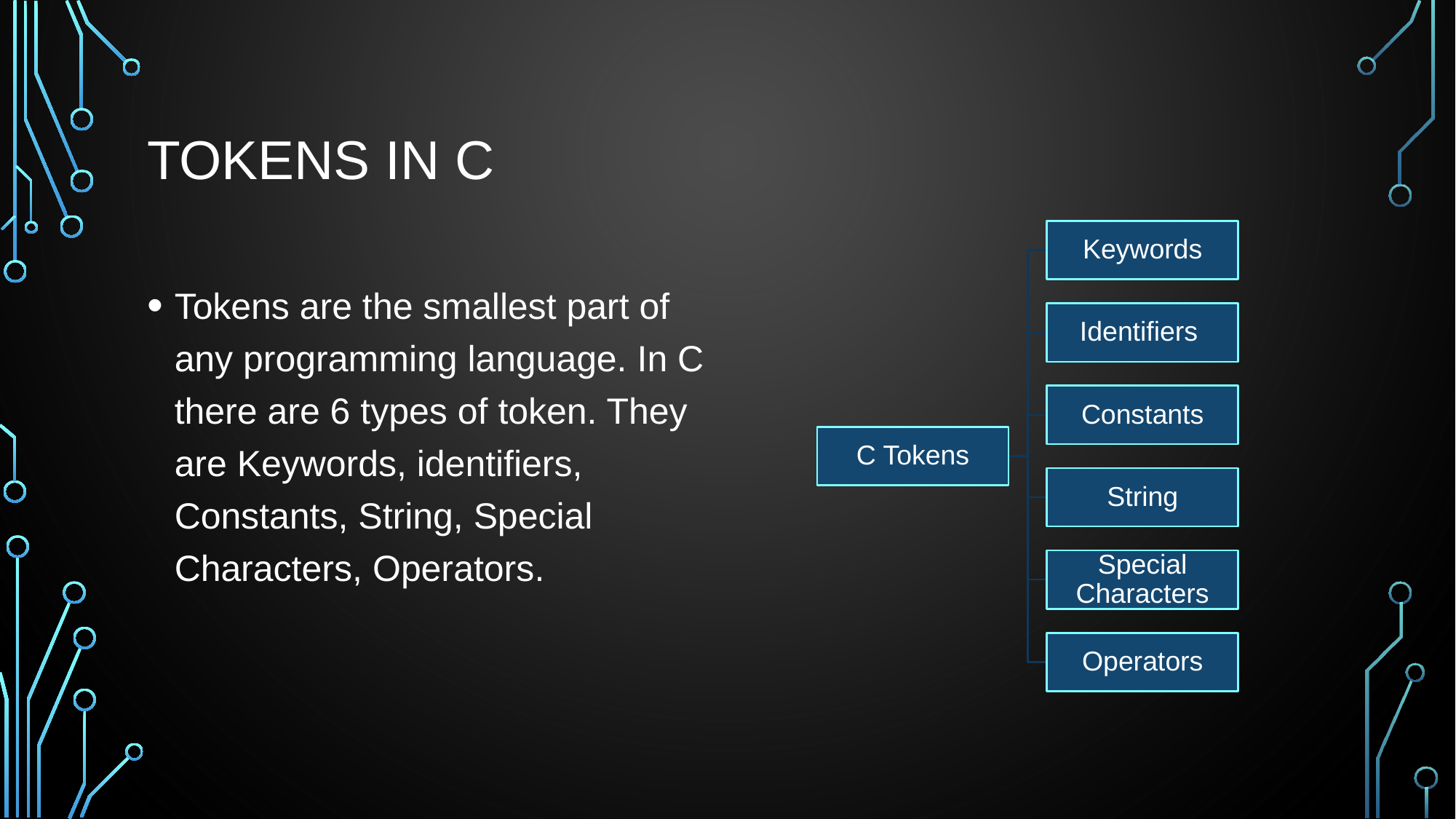

# Tokens in C
C Tokens
Keywords
Identifiers
Constants
String
Special Characters
Operators
Tokens are the smallest part of any programming language. In C there are 6 types of token. They are Keywords, identifiers, Constants, String, Special Characters, Operators.